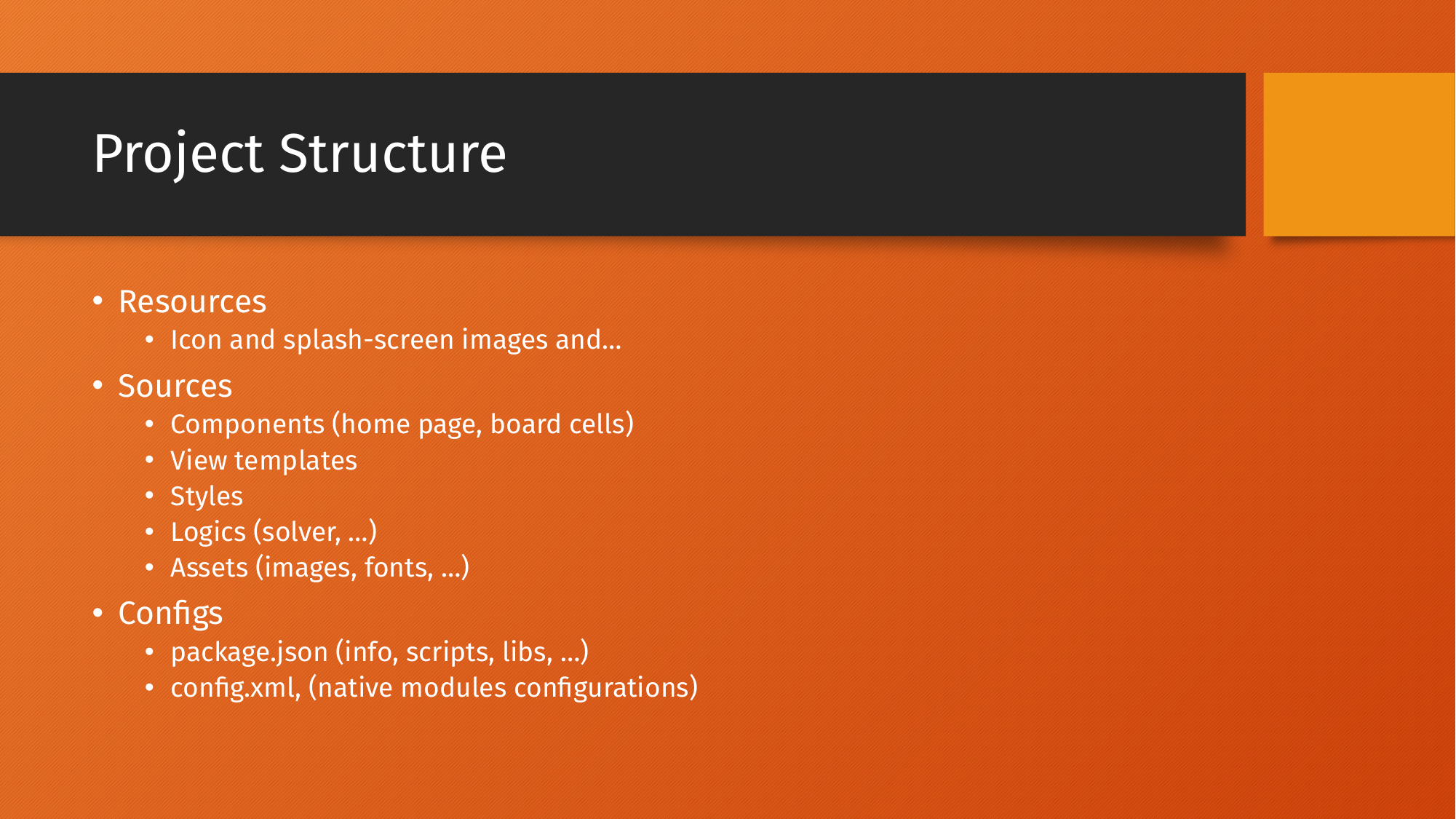

# Project Structure
Resources
Icon and splash-screen images and…
Sources
Components (home page, board cells)
View templates
Styles
Logics (solver, …)
Assets (images, fonts, …)
Configs
package.json (info, scripts, libs, …)
config.xml, (native modules configurations)